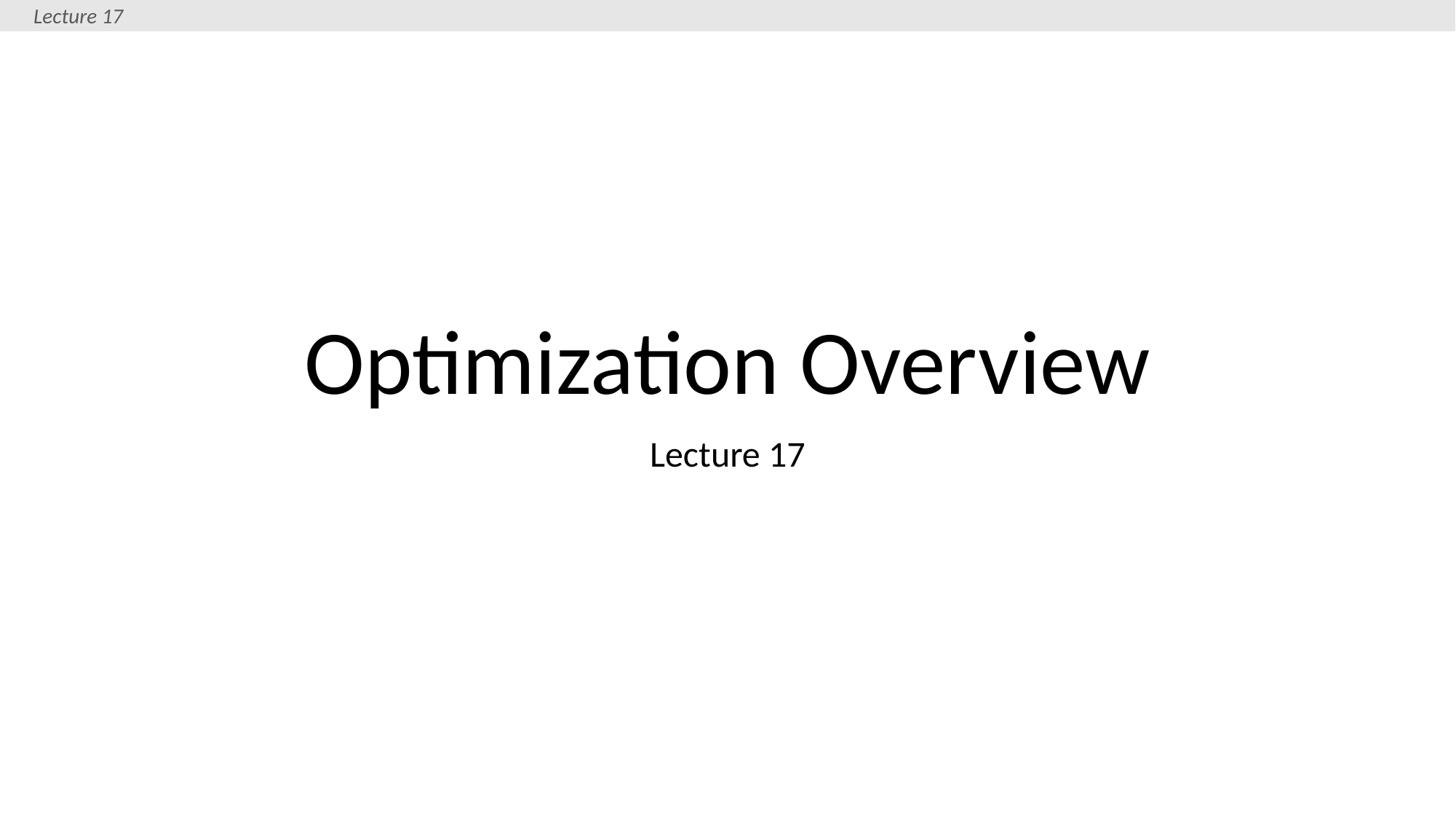

Lecture 17
# Optimization Overview
Lecture 17